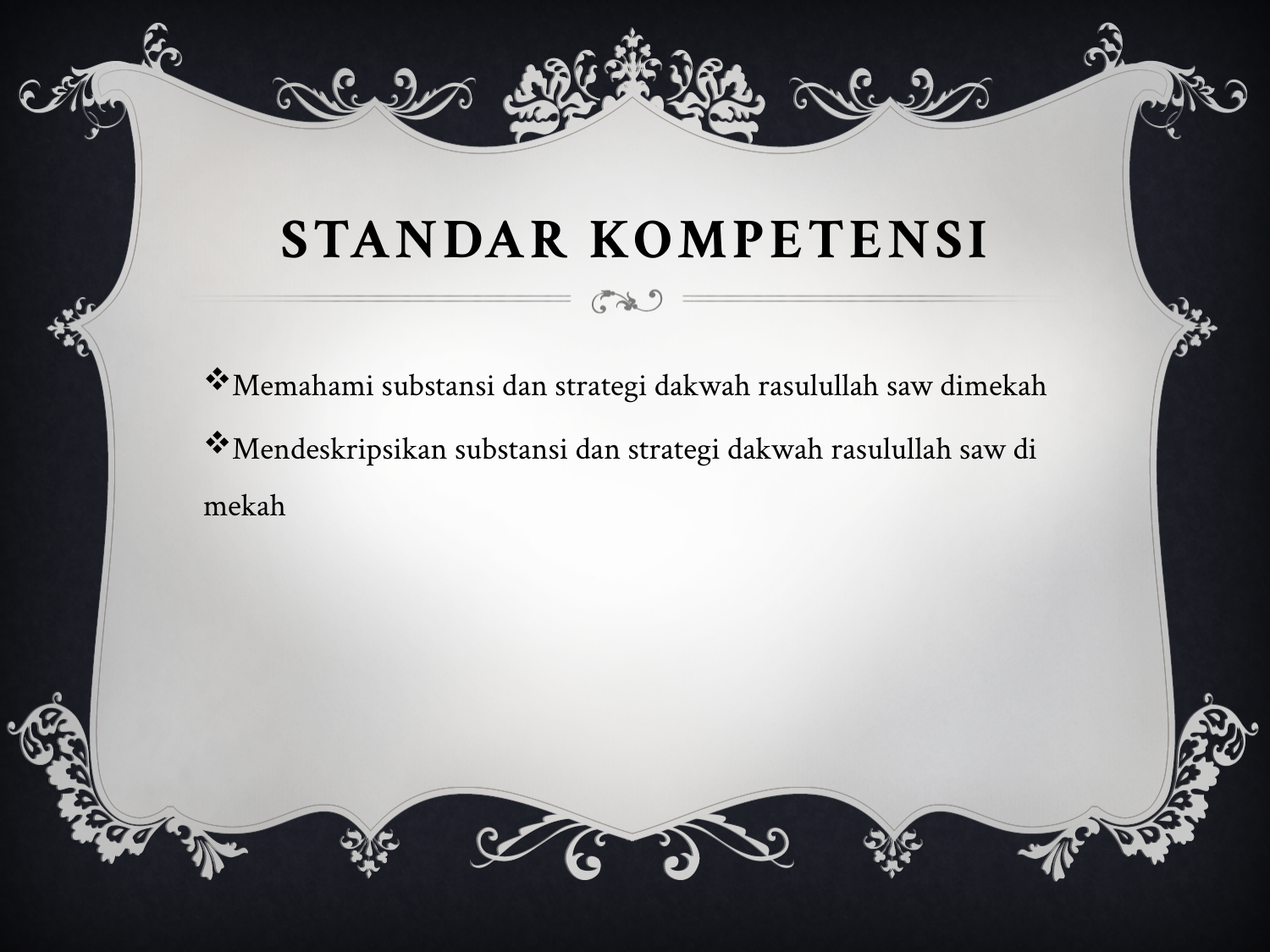

# Standar kompetensi
Memahami substansi dan strategi dakwah rasulullah saw dimekah
Mendeskripsikan substansi dan strategi dakwah rasulullah saw di mekah